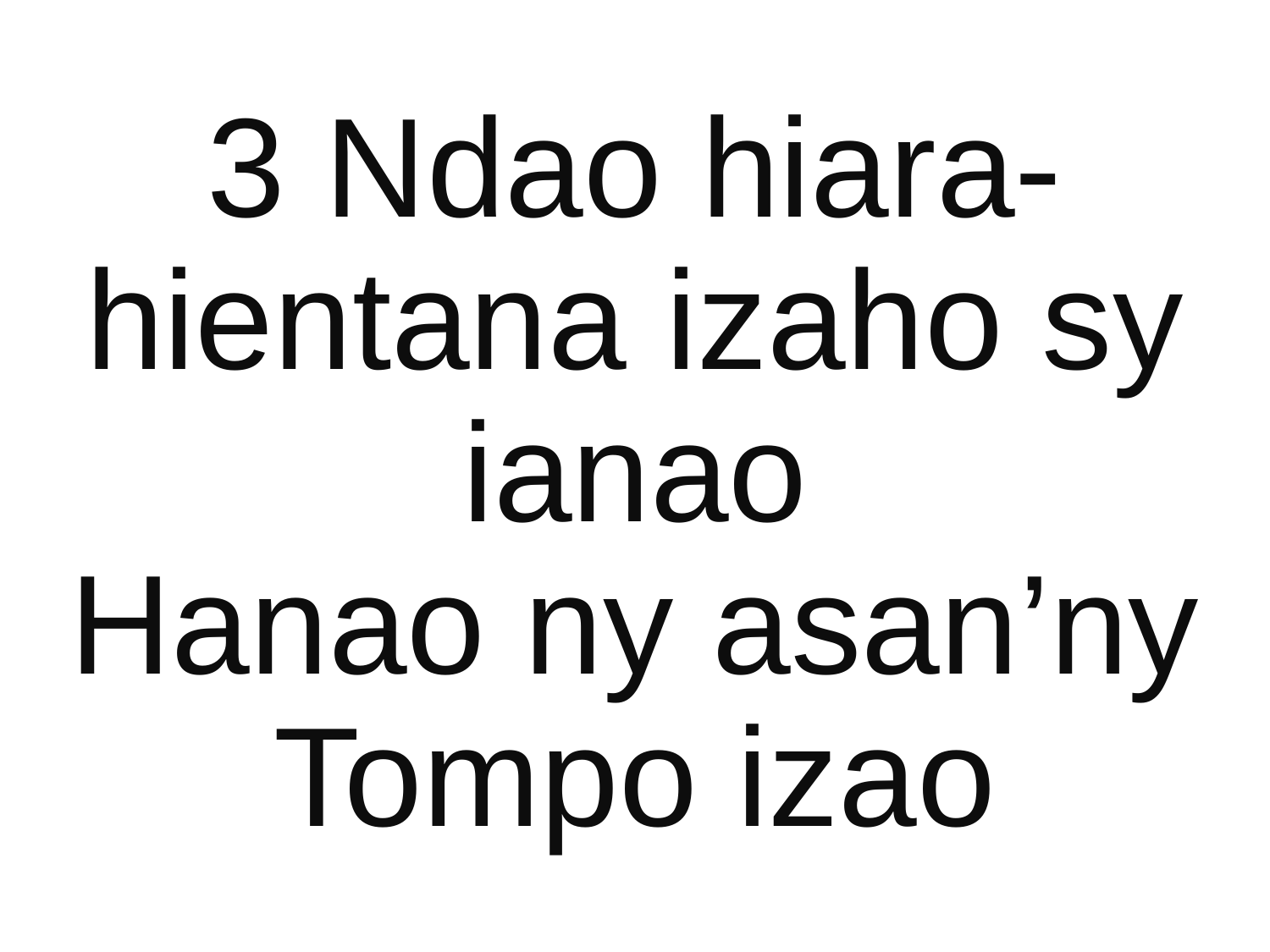

3 Ndao hiara-hientana izaho sy ianao
Hanao ny asan’ny Tompo izao